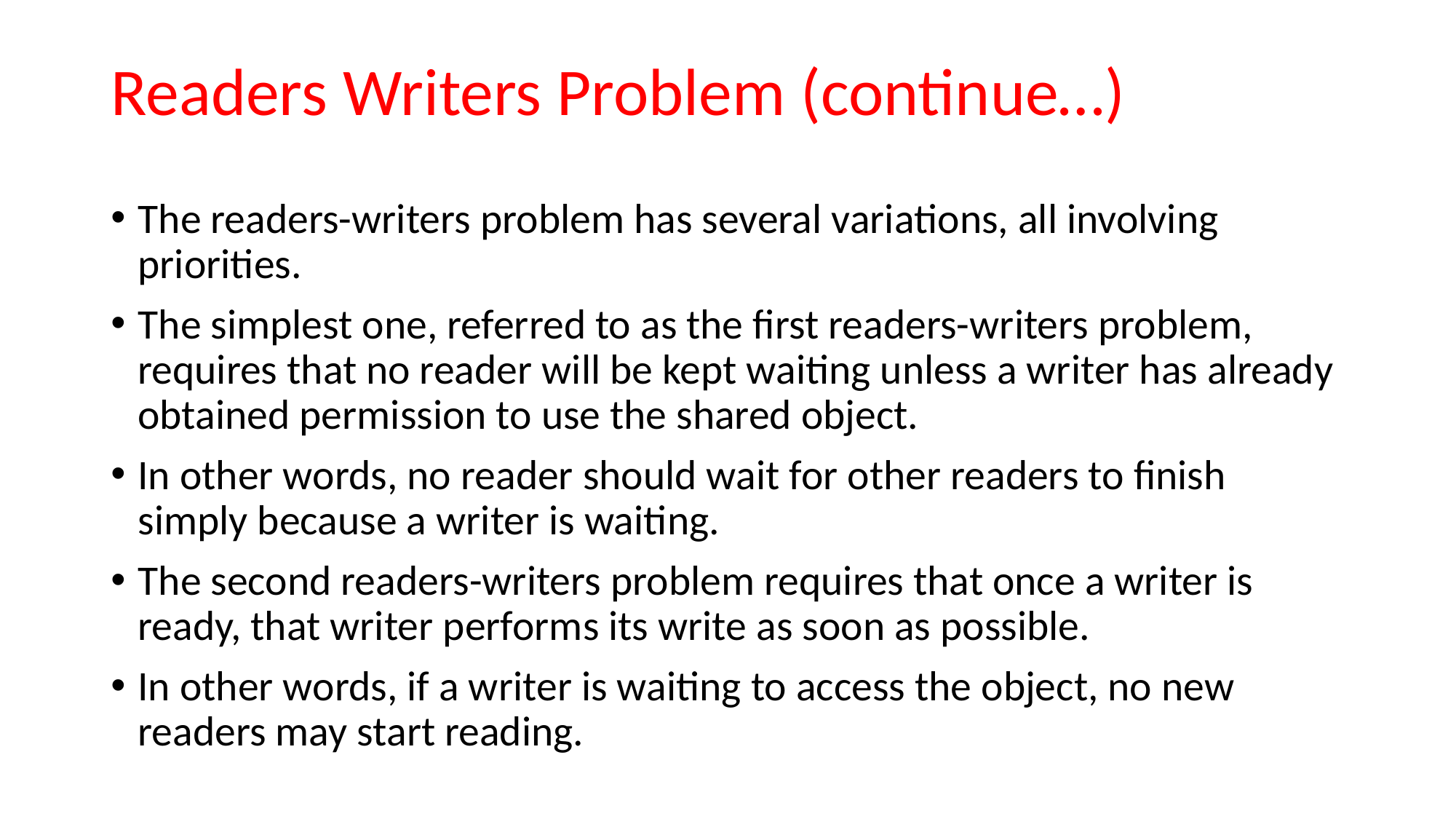

# Readers Writers Problem (continue…)
The readers-writers problem has several variations, all involving priorities.
The simplest one, referred to as the first readers-writers problem, requires that no reader will be kept waiting unless a writer has already obtained permission to use the shared object.
In other words, no reader should wait for other readers to finish simply because a writer is waiting.
The second readers-writers problem requires that once a writer is ready, that writer performs its write as soon as possible.
In other words, if a writer is waiting to access the object, no new readers may start reading.